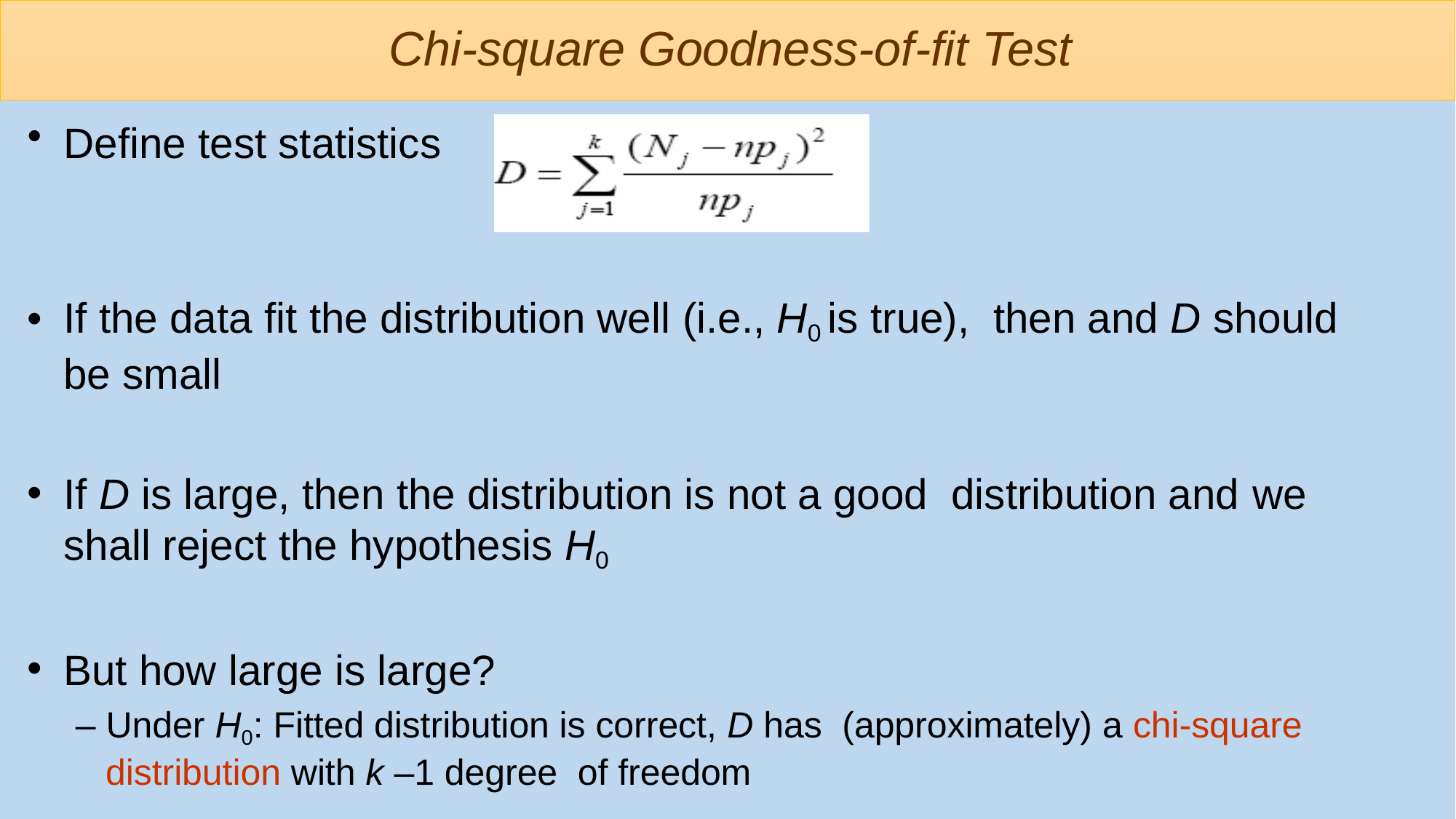

# Chi-square Goodness-of-fit Test
Define test statistics

If the data fit the distribution well (i.e., H0 is true),  then and D should be small

If D is large, then the distribution is not a good  distribution and we shall reject the hypothesis H0

But how large is large?
– Under H0: Fitted distribution is correct, D has  (approximately) a chi-square distribution with k –1 degree  of freedom